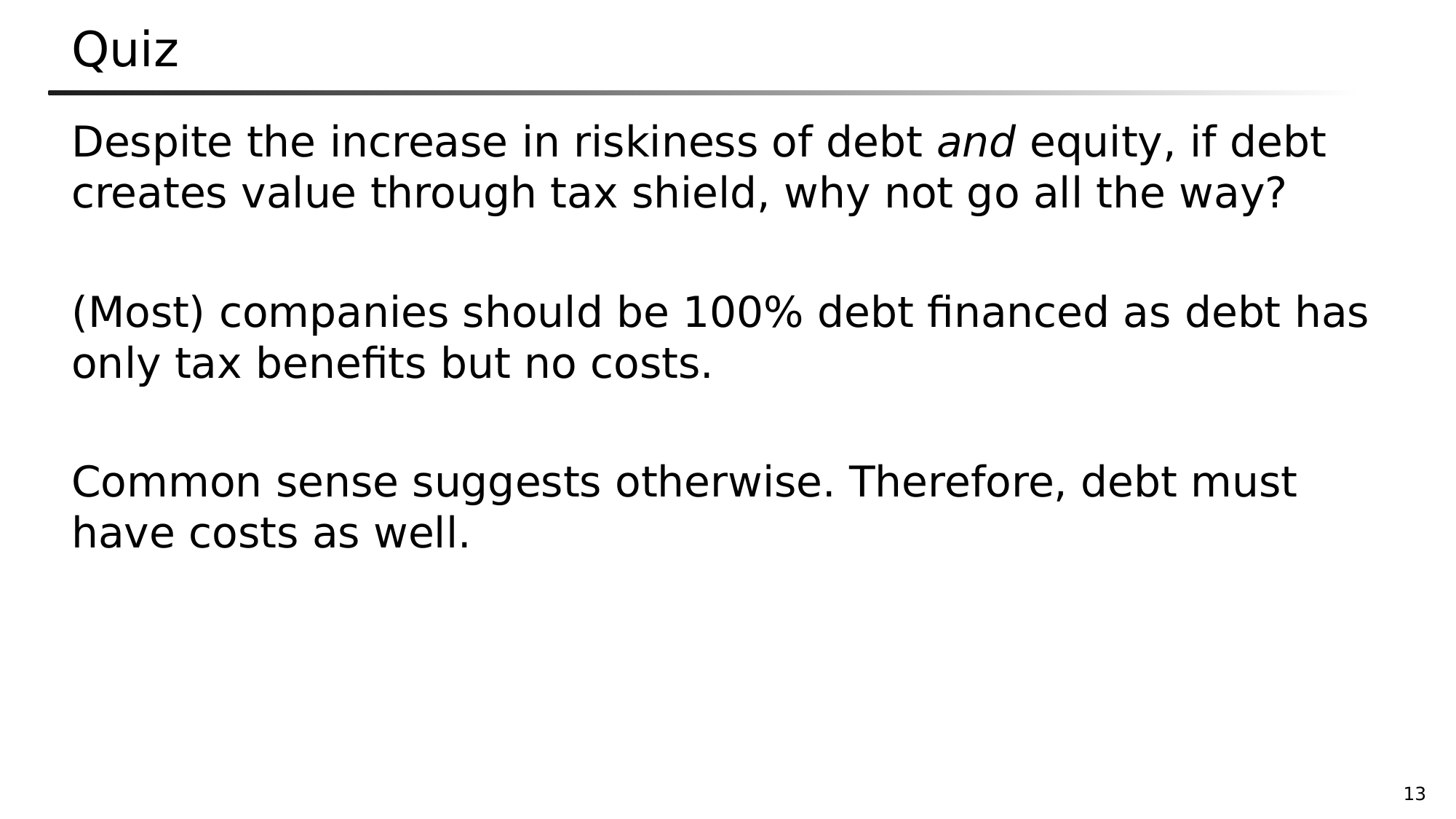

# Quiz
Despite the increase in riskiness of debt and equity, if debt creates value through tax shield, why not go all the way?

(Most) companies should be 100% debt financed as debt has only tax benefits but no costs.

Common sense suggests otherwise. Therefore, debt must have costs as well.